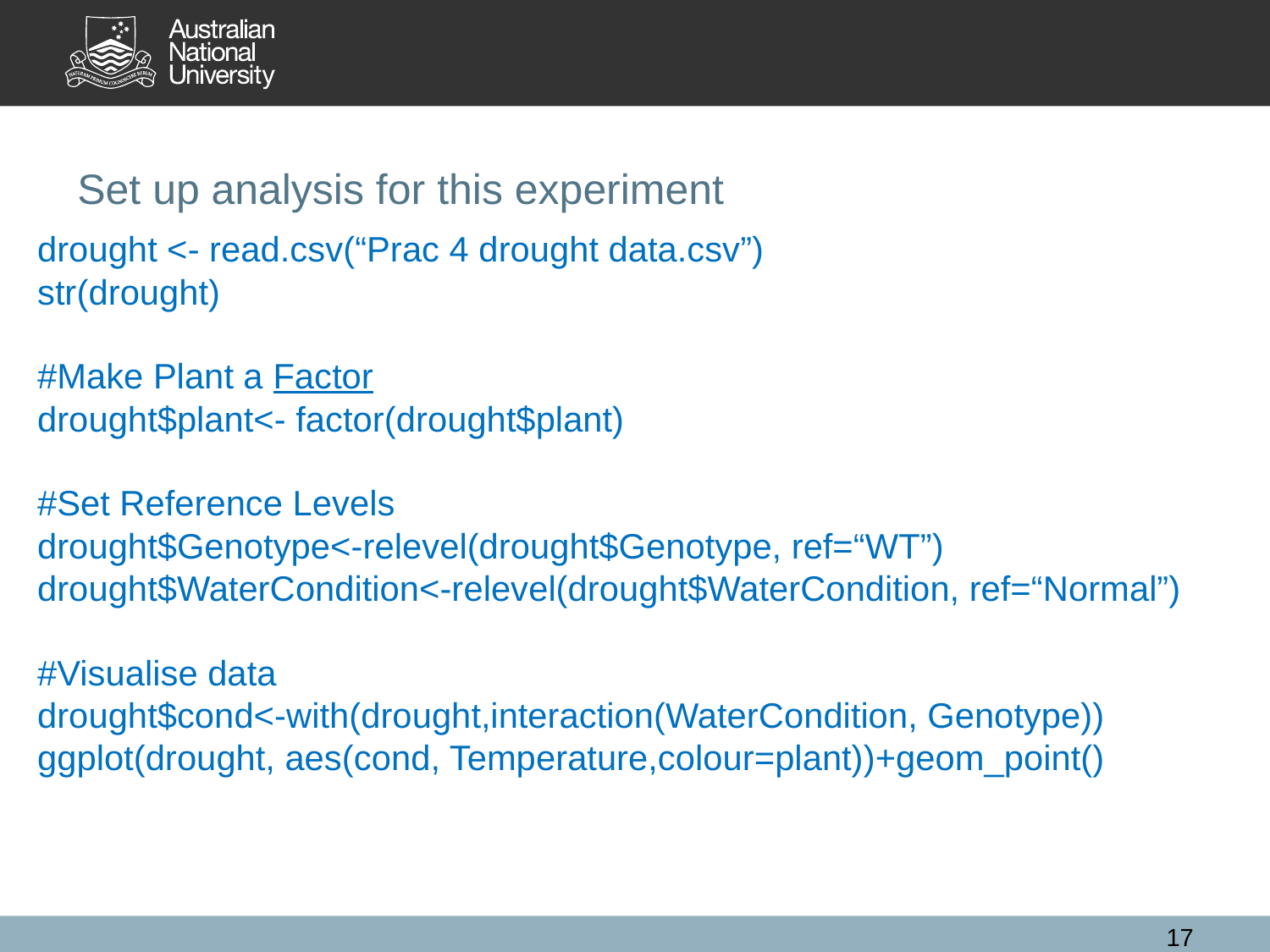

Set up analysis for this experiment
drought <- read.csv(“Prac 4 drought data.csv”)
str(drought)

#Make Plant a Factor
drought$plant<- factor(drought$plant)

#Set Reference Levels
drought$Genotype<-relevel(drought$Genotype, ref=“WT”)
drought$WaterCondition<-relevel(drought$WaterCondition, ref=“Normal”)

#Visualise data
drought$cond<-with(drought,interaction(WaterCondition, Genotype))
ggplot(drought, aes(cond, Temperature,colour=plant))+geom_point()
17